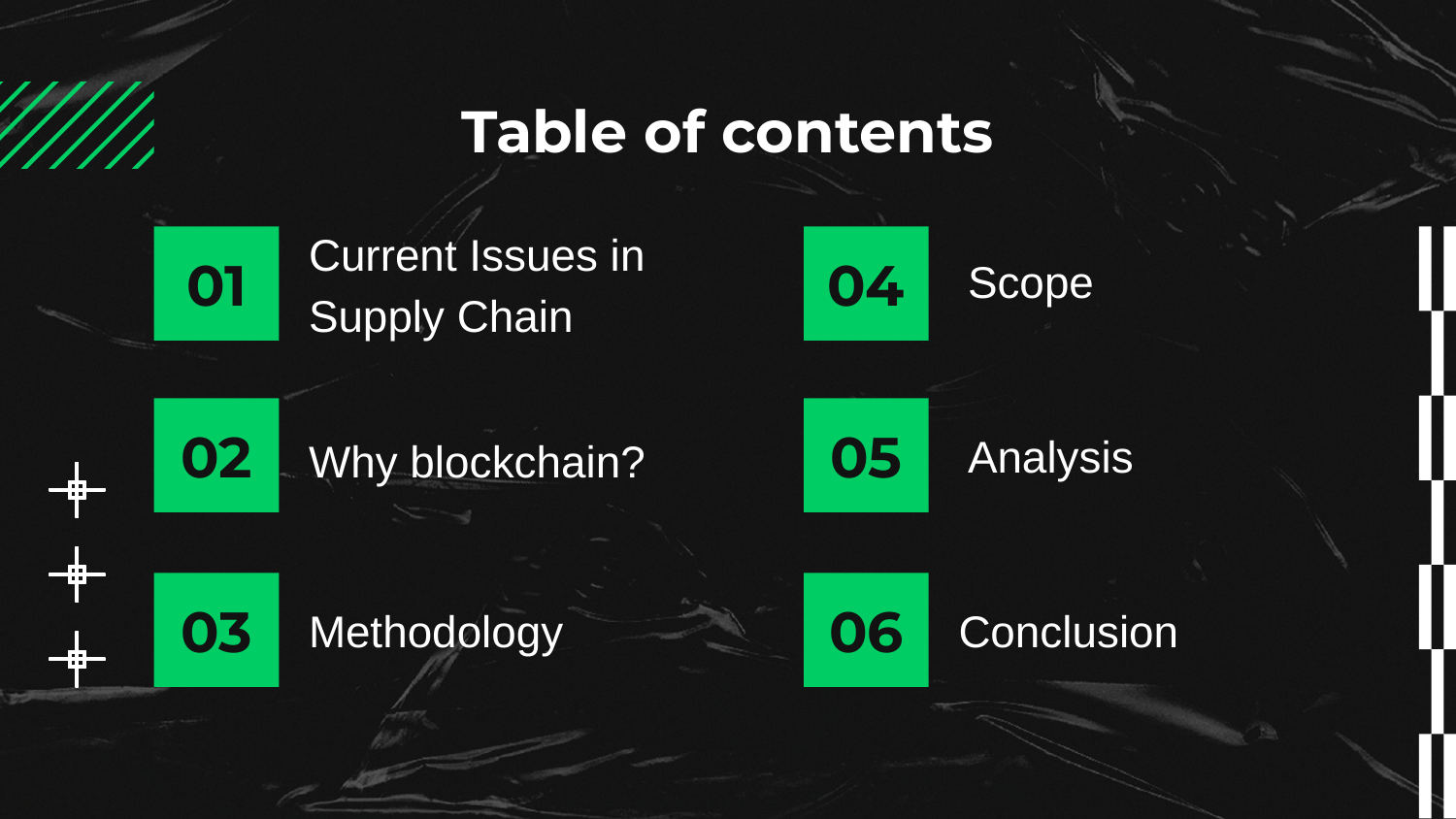

# Table of contents

01
04
Scope
Current Issues in Supply Chain
02
05
Analysis
Why blockchain?
03
06
Methodology
Conclusion